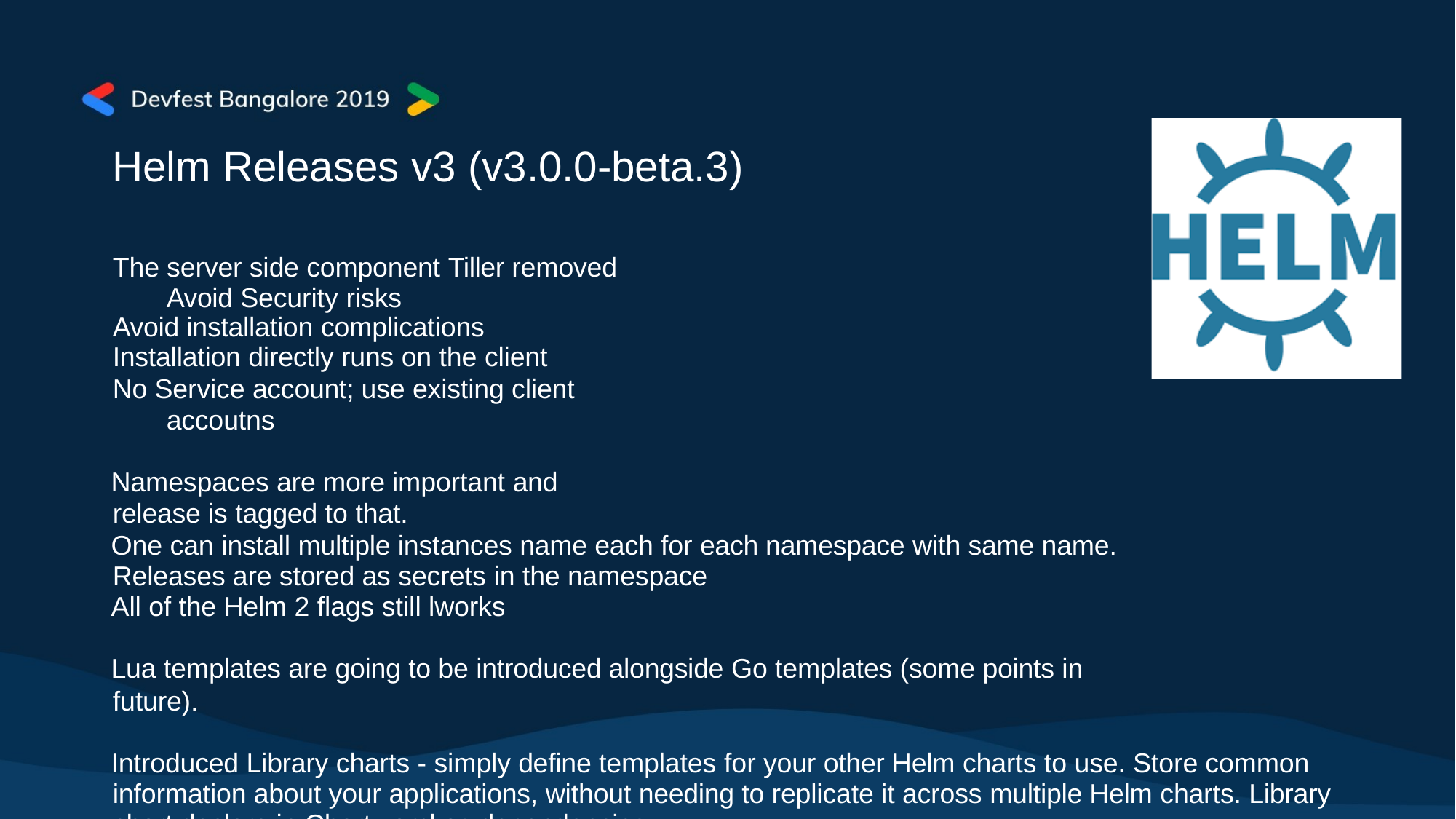

# Helm Releases v3 (v3.0.0-beta.3)
The server side component Tiller removed  Avoid Security risks
Avoid installation complications
Installation directly runs on the client
No Service account; use existing client accoutns

Namespaces are more important and release is tagged to that.
One can install multiple instances name each for each namespace with same name.  Releases are stored as secrets in the namespace
All of the Helm 2 flags still lworks

Lua templates are going to be introduced alongside Go templates (some points in future).

Introduced Library charts - simply define templates for your other Helm charts to use. Store common  information about your applications, without needing to replicate it across multiple Helm charts. Library  chart declare in Chart.yaml as dependencies.